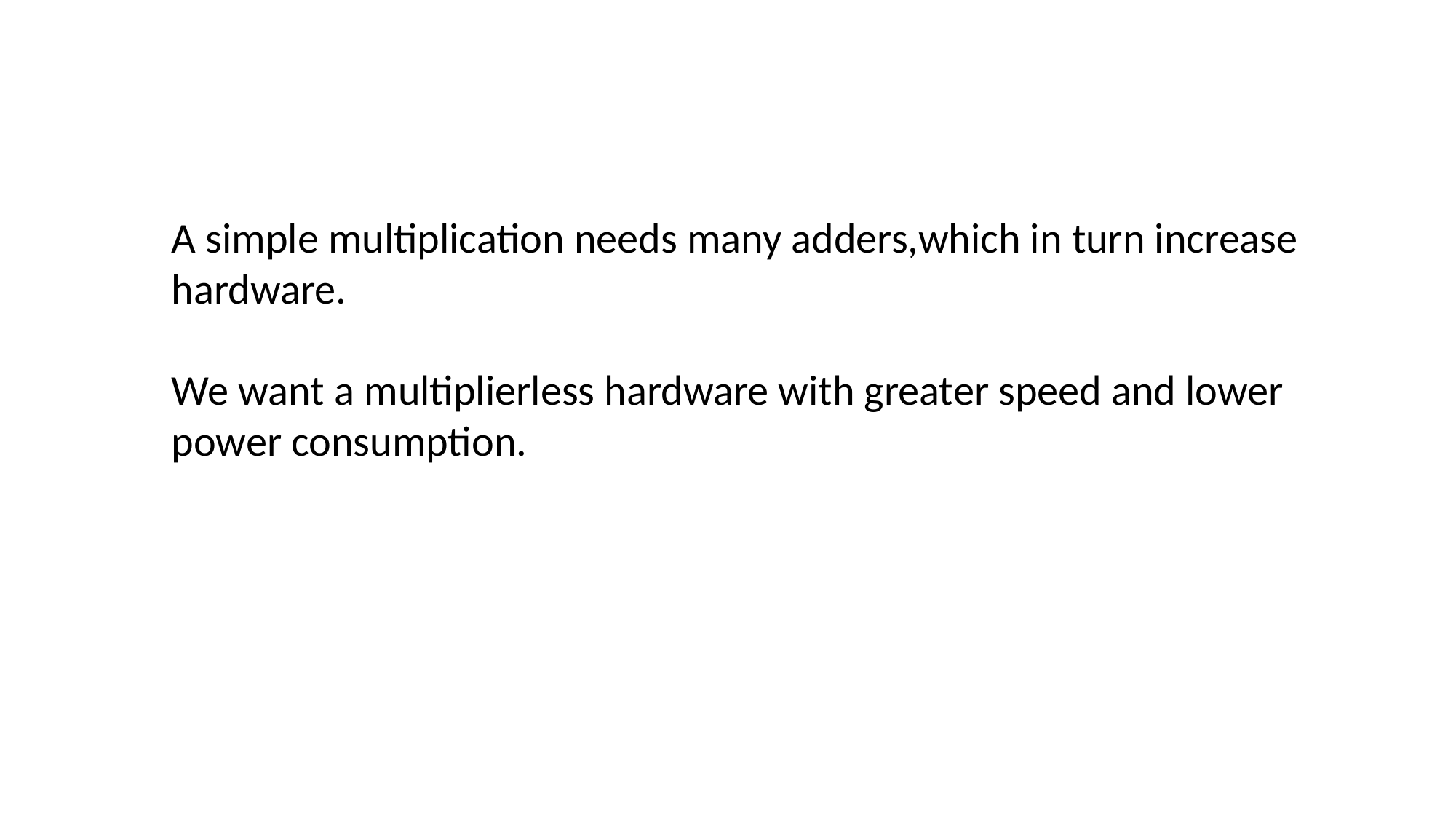

A simple multiplication needs many adders,which in turn increase hardware.

We want a multiplierless hardware with greater speed and lower
power consumption.